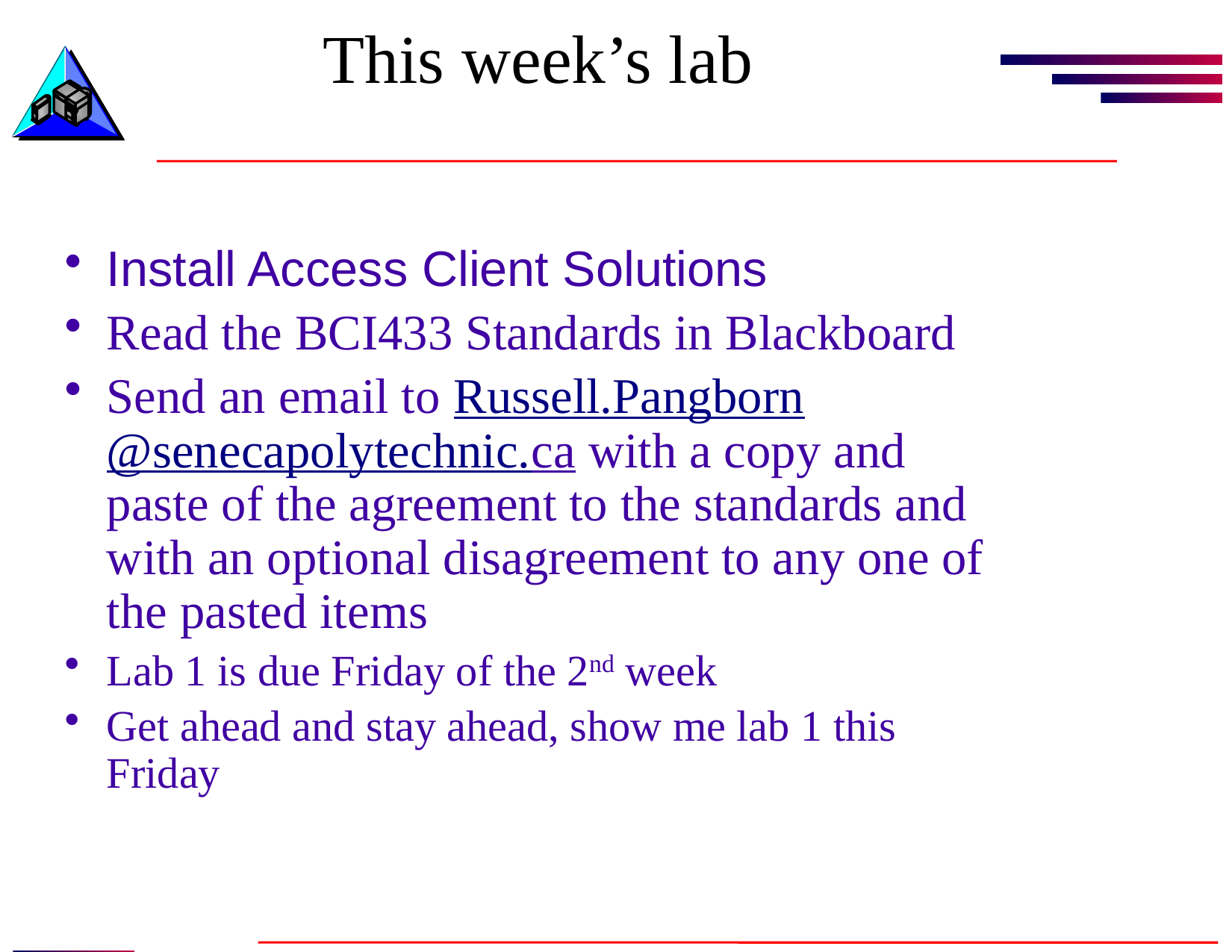

# This week’s lab

Install Access Client Solutions
Read the BCI433 Standards in Blackboard
Send an email to Russell.Pangborn@senecapolytechnic.ca with a copy and paste of the agreement to the standards and with an optional disagreement to any one of the pasted items
Lab 1 is due Friday of the 2nd week
Get ahead and stay ahead, show me lab 1 this Friday